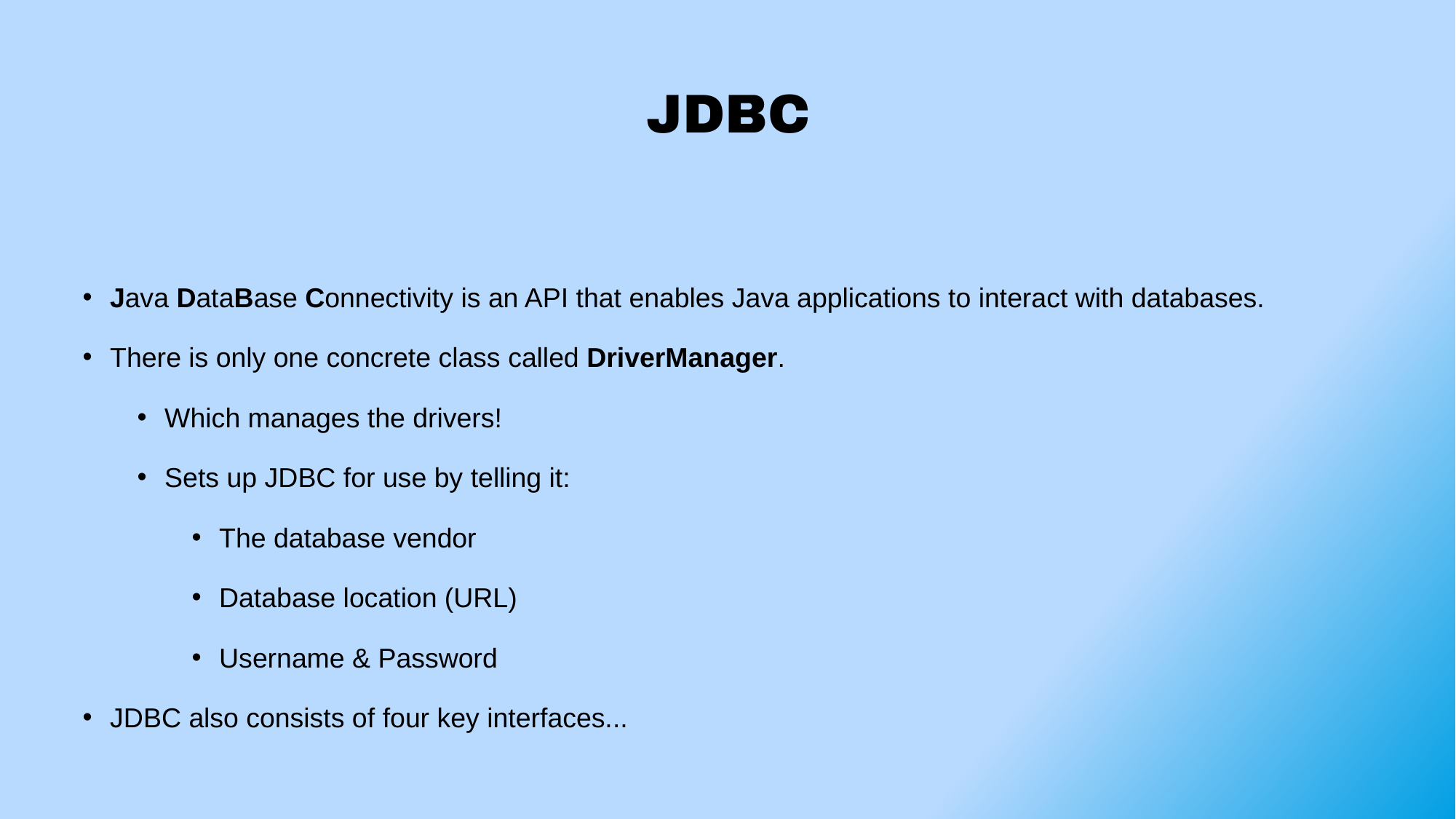

# JDBC
Java DataBase Connectivity is an API that enables Java applications to interact with databases.
There is only one concrete class called DriverManager.
Which manages the drivers!
Sets up JDBC for use by telling it:
The database vendor
Database location (URL)
Username & Password
JDBC also consists of four key interfaces...